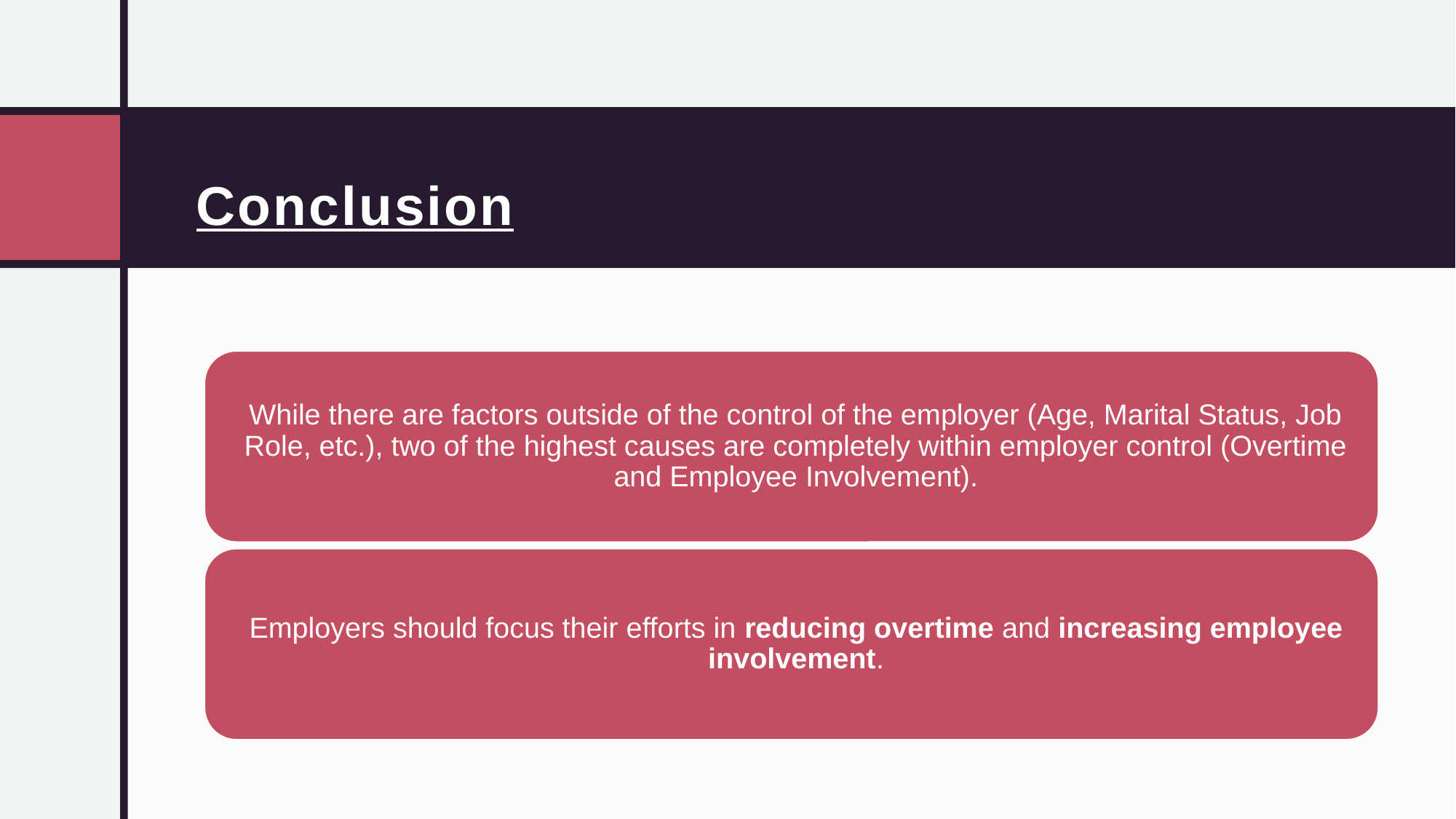

# Conclusion

While there are factors outside of the control of the employer (Age, Marital Status, Job Role, etc.), two of the highest causes are completely within employer control (Overtime and Employee Involvement).
Employers should focus their efforts in reducing overtime and increasing employee involvement.